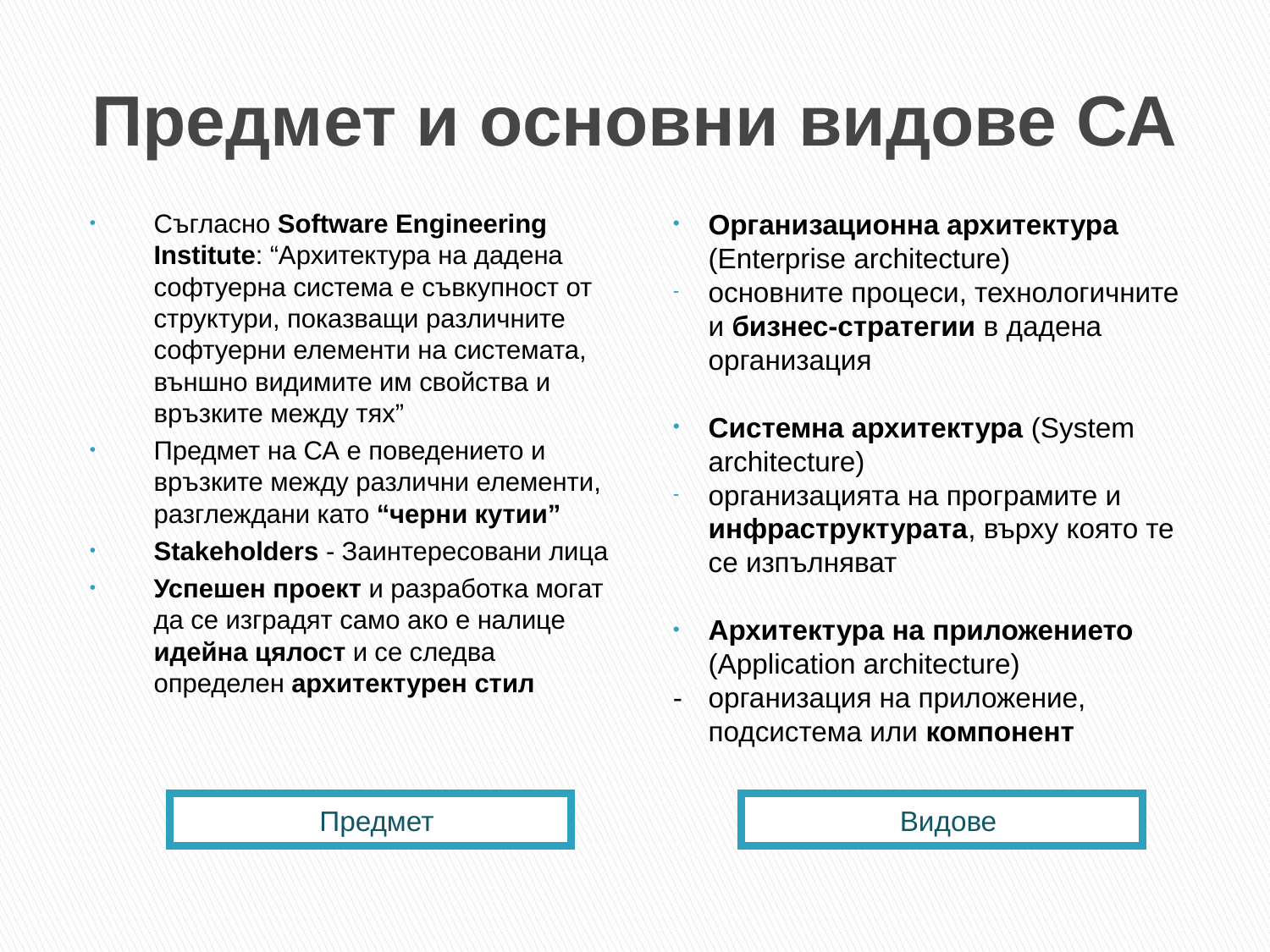

# Предмет и основни видове СА
Съгласно Software Engineering Institute: “Архитектура на дадена софтуерна система е съвкупност от структури, показващи различните софтуерни елементи на системата, външно видимите им свойства и връзките между тях”
Предмет на СА е поведението и връзките между различни елементи, разглеждани като “черни кутии”
Stakeholders - Заинтересовани лица
Успешен проект и разработка могат да се изградят само ако е налице идейна цялост и се следва определен архитектурен стил

Организационна архитектура (Enterprise architecture)
основните процеси, технологичните и бизнес-стратегии в дадена организация

Системна архитектура (System architecture)
организацията на програмите и инфраструктурата, върху която те се изпълняват

Архитектура на приложението (Application architecture)
- 	организация на приложение, подсистема или компонент
Предмет
Видове